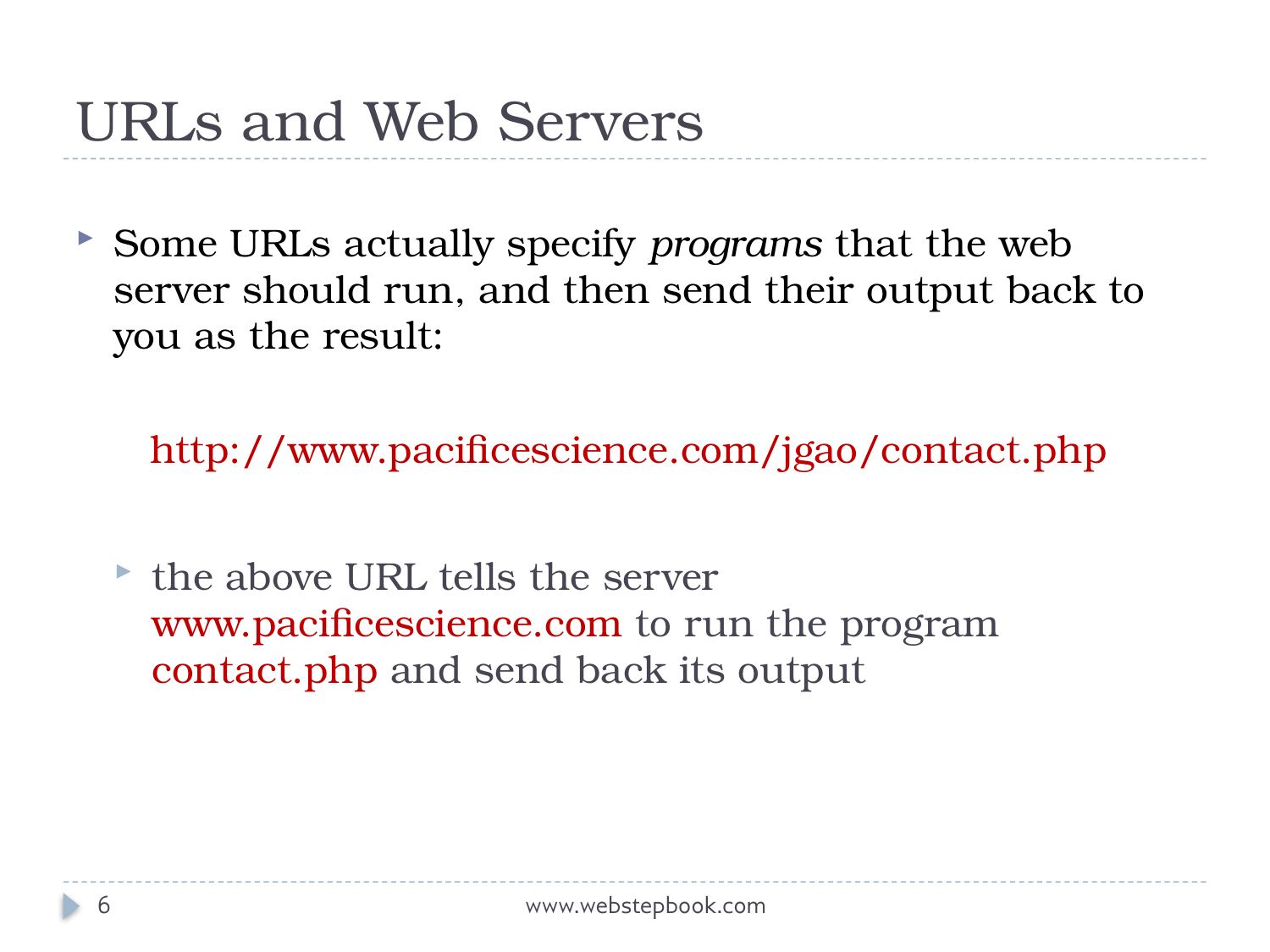

# URLs and Web Servers
Some URLs actually specify programs that the web server should run, and then send their output back to you as the result:

http://www.pacificescience.com/jgao/contact.php

the above URL tells the server www.pacificescience.com to run the program contact.php and send back its output

6
www.webstepbook.com